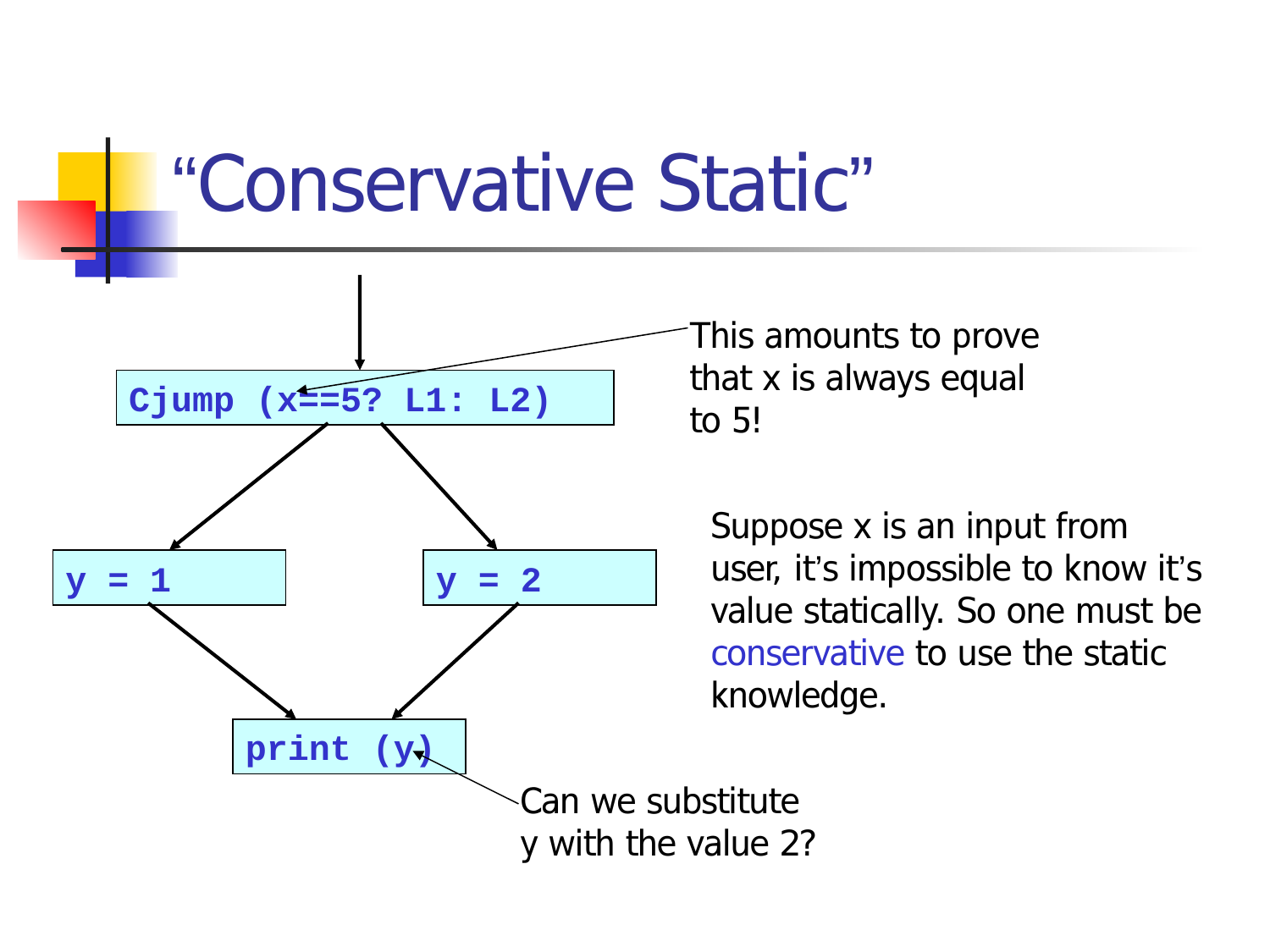

# “Conservative Static”

This amounts to prove that x is always equal to 5!

Cjump (x==5? L1: L2)

Suppose x is an input from user, it’s impossible to know it’s value statically. So one must be conservative to use the static knowledge.
y = 1
y = 2

print (y)

Can we substitute y with the value 2?